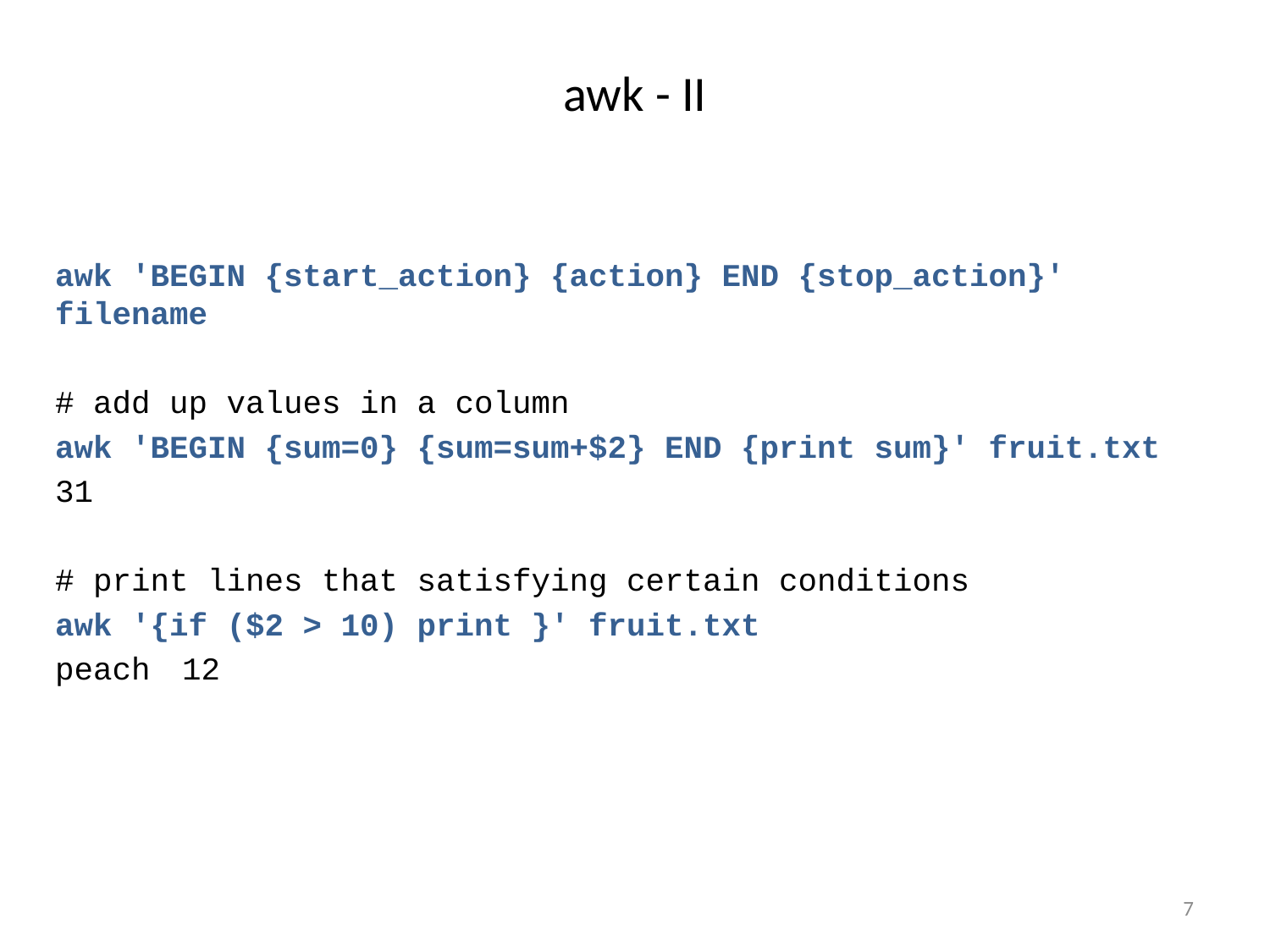

# awk - II
awk 'BEGIN {start_action} {action} END {stop_action}' filename

# add up values in a column
awk 'BEGIN {sum=0} {sum=sum+$2} END {print sum}' fruit.txt
31

# print lines that satisfying certain conditions
awk '{if ($2 > 10) print }' fruit.txt
peach	12
7